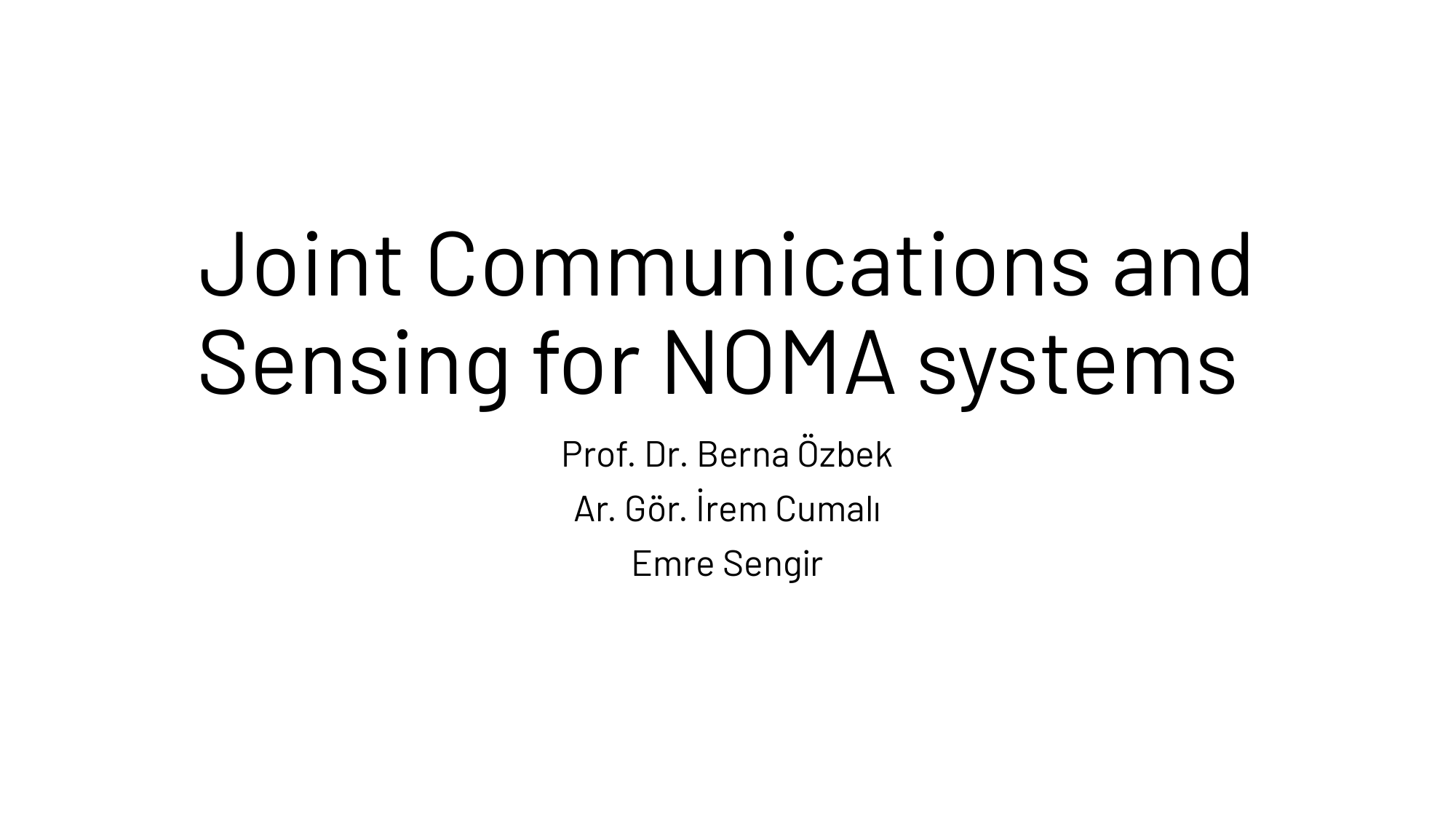

# Joint Communications and Sensing for NOMA systems
Prof. Dr. Berna Özbek
Ar. Gör. İrem Cumalı
Emre Sengir